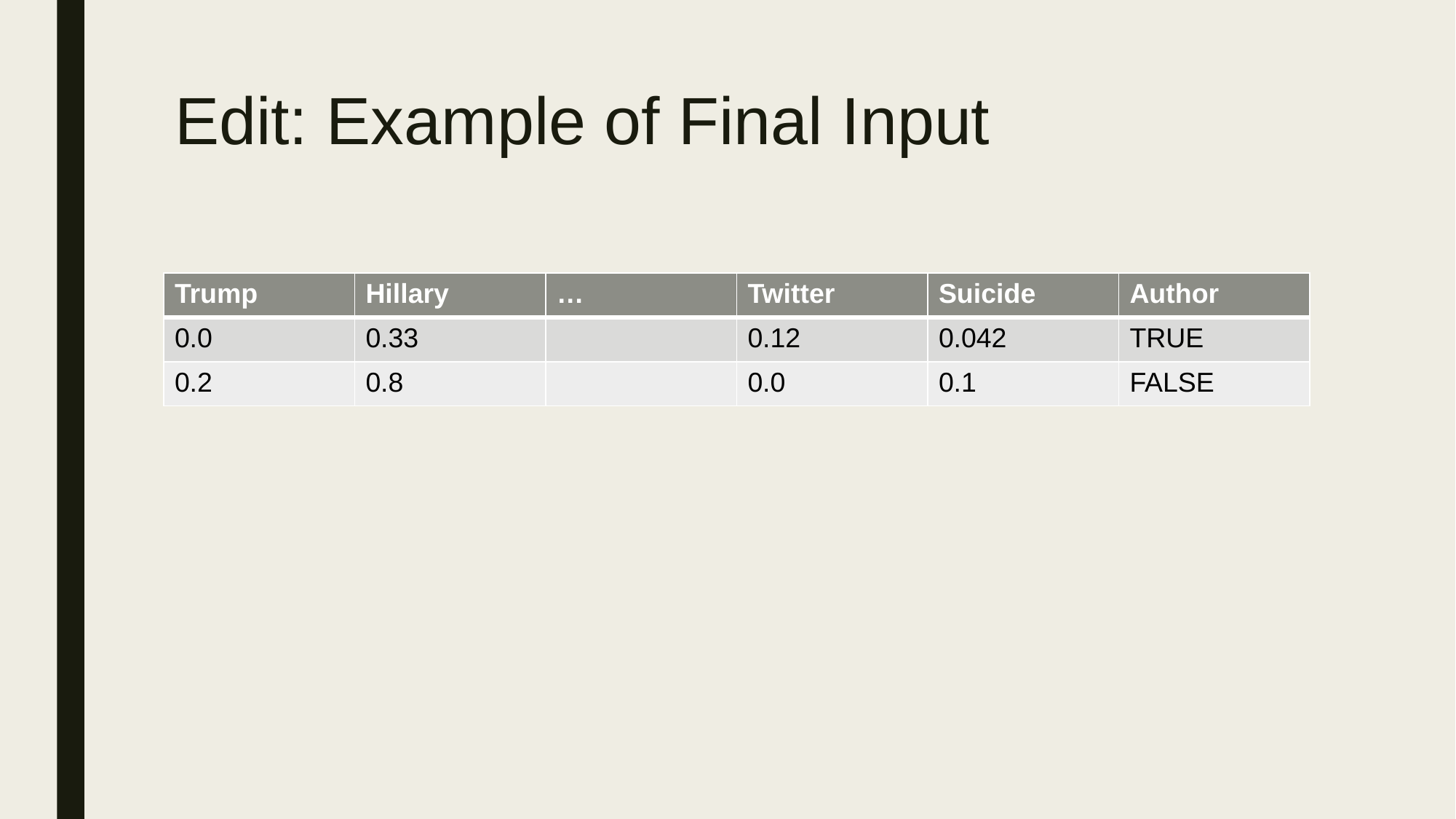

# Edit: Example of Final Input
| Trump | Hillary | … | Twitter | Suicide | Author |
| --- | --- | --- | --- | --- | --- |
| 0.0 | 0.33 |  | 0.12 | 0.042 | TRUE |
| 0.2 | 0.8 |  | 0.0 | 0.1 | FALSE |